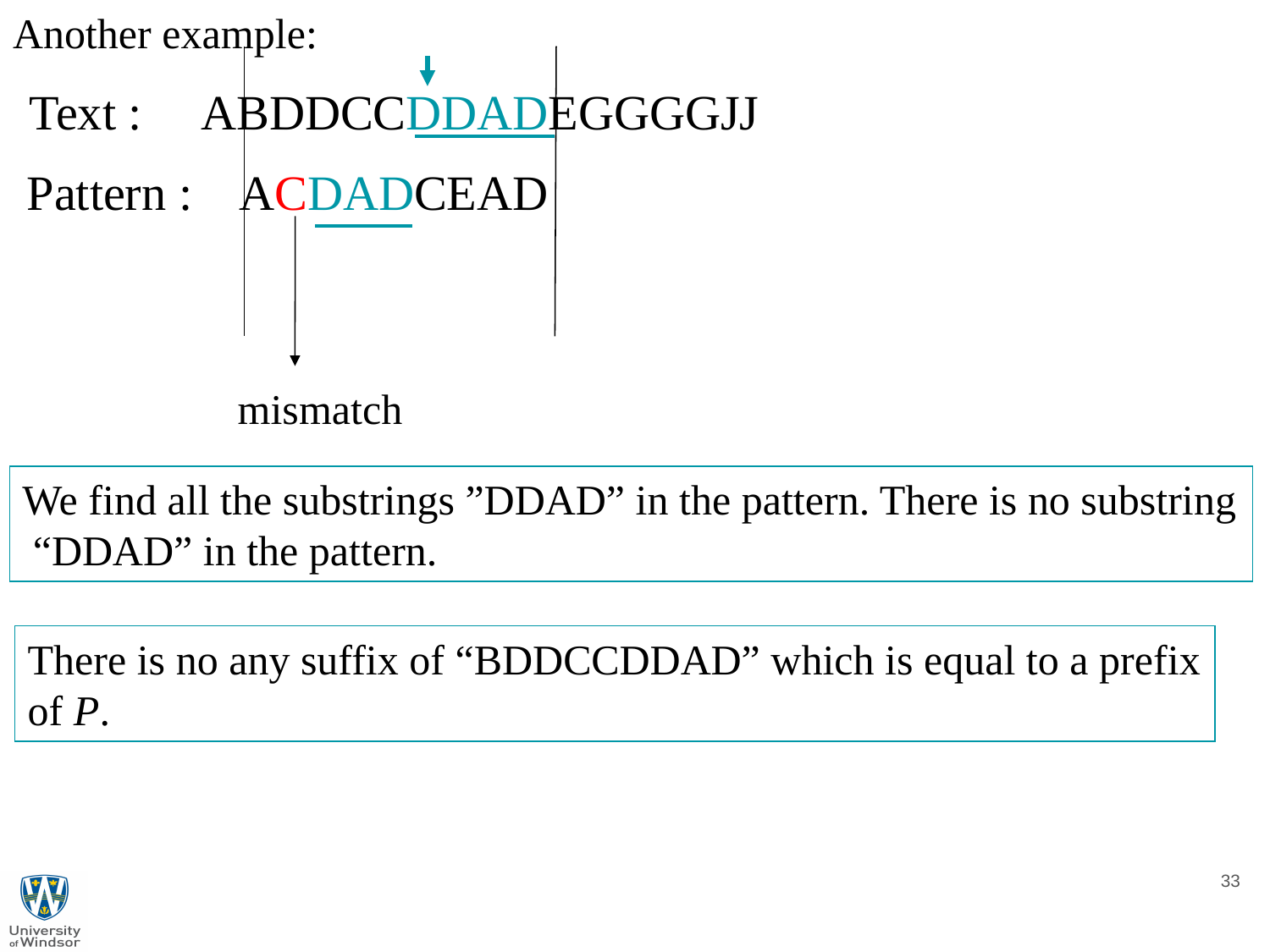

Another example:
Text :     ABDDCCDDADEGGGGJJ
Pattern :    ACDADCEAD
mismatch
We find all the substrings ”DDAD” in the pattern. There is no substring
 “DDAD” in the pattern.
There is no any suffix of “BDDCCDDAD” which is equal to a prefix
of P.
33